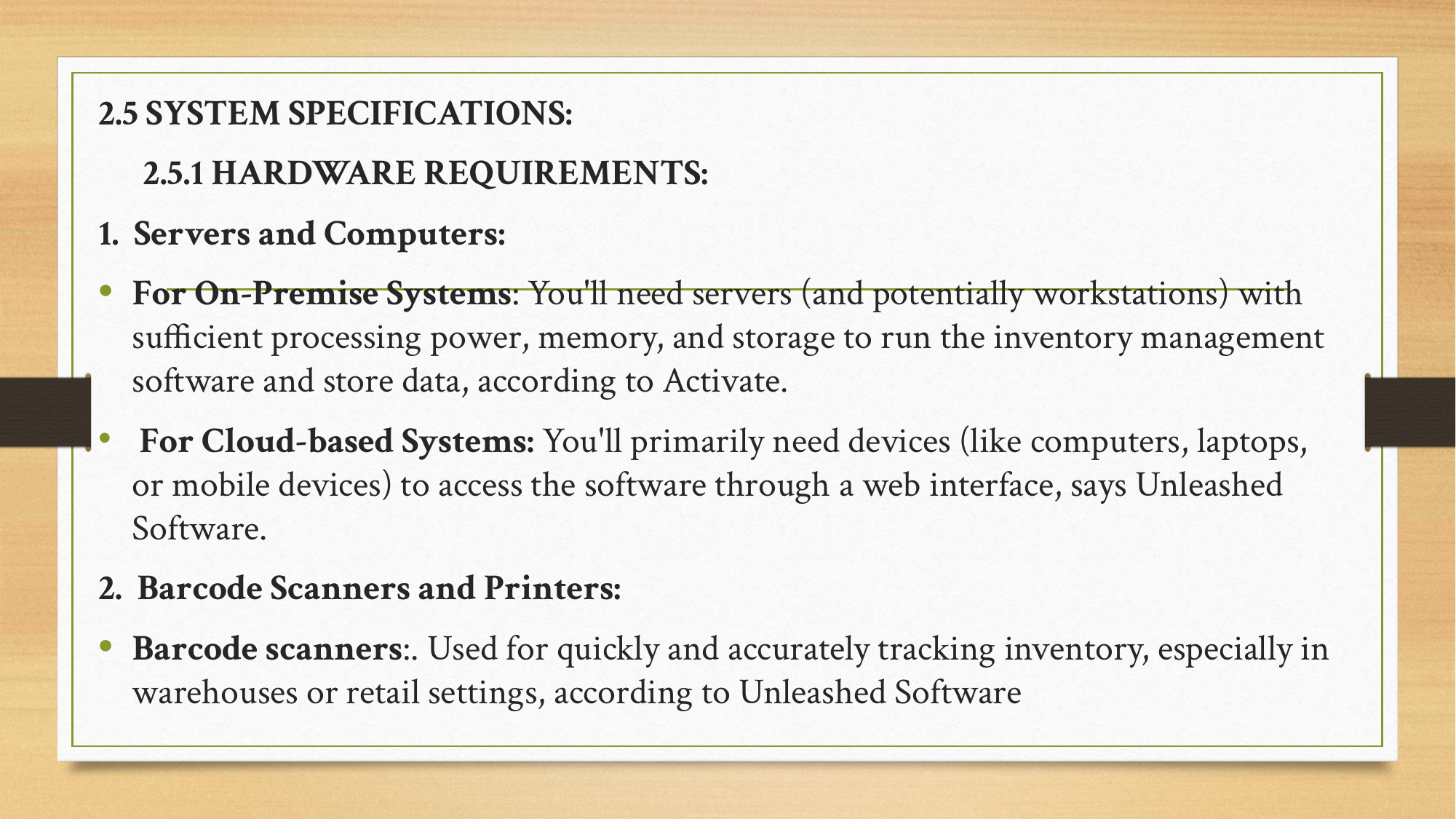

# .
2.5 SYSTEM SPECIFICATIONS:
      2.5.1 HARDWARE REQUIREMENTS:
1.  Servers and Computers:
For On-Premise Systems: You'll need servers (and potentially workstations) with sufficient processing power, memory, and storage to run the inventory management software and store data, according to Activate.
 For Cloud-based Systems: You'll primarily need devices (like computers, laptops, or mobile devices) to access the software through a web interface, says Unleashed Software.
2.  Barcode Scanners and Printers:
Barcode scanners:. Used for quickly and accurately tracking inventory, especially in warehouses or retail settings, according to Unleashed Software